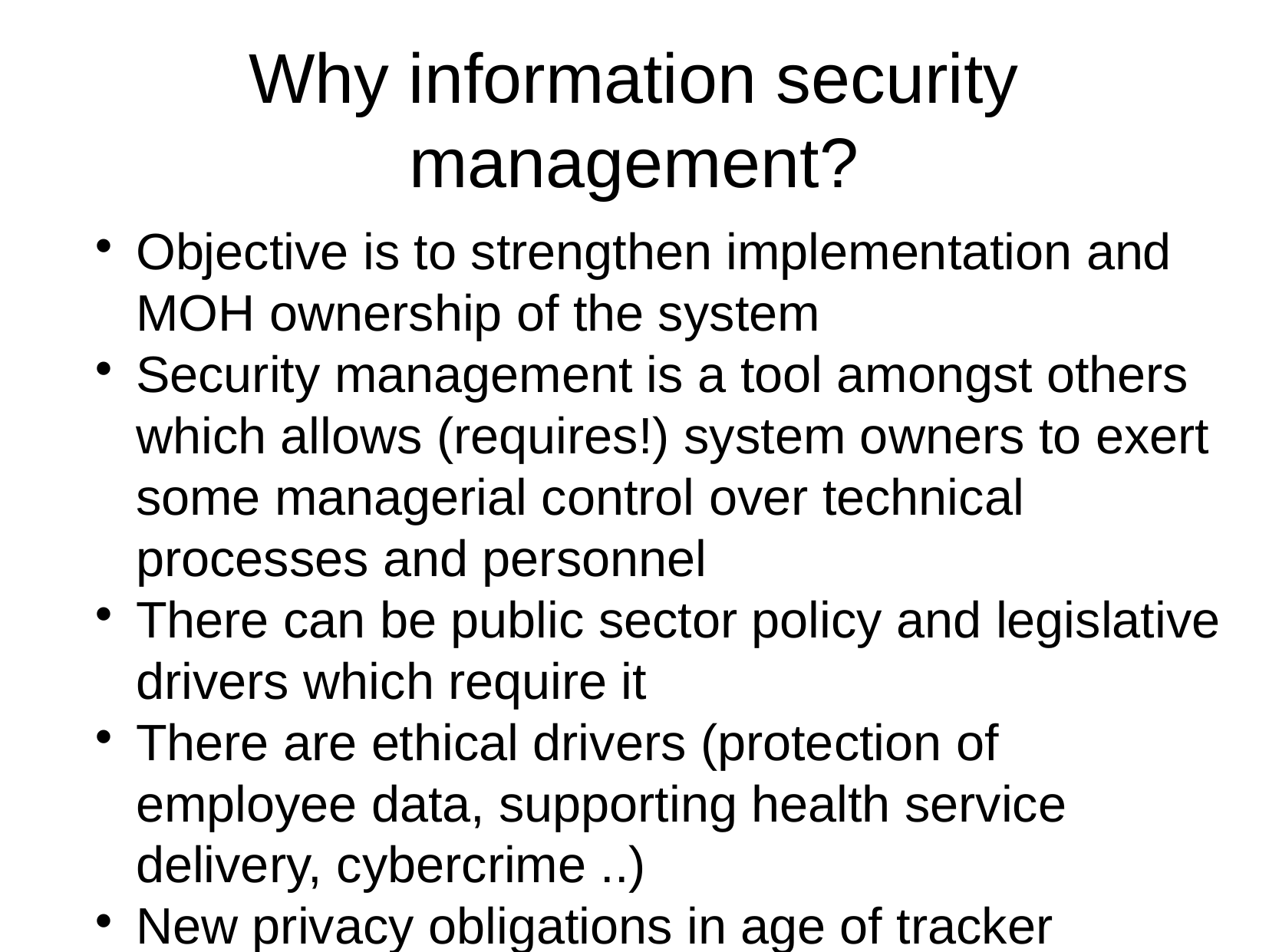

Why information security management?
Objective is to strengthen implementation and MOH ownership of the system
Security management is a tool amongst others which allows (requires!) system owners to exert some managerial control over technical processes and personnel
There can be public sector policy and legislative drivers which require it
There are ethical drivers (protection of employee data, supporting health service delivery, cybercrime ..)
New privacy obligations in age of tracker